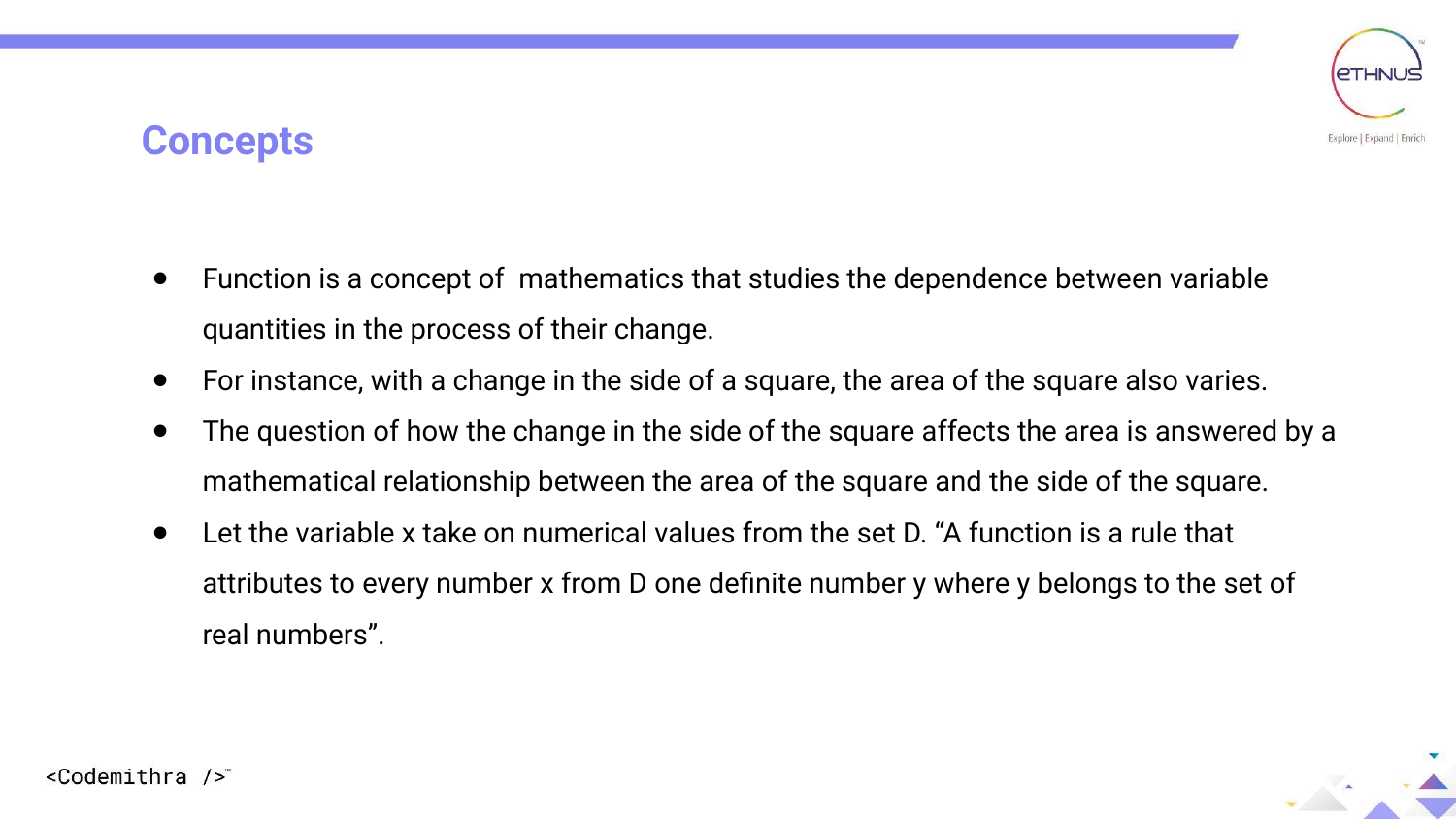

Concepts
Function is a concept of  mathematics that studies the dependence between variable  quantities in the process of their change.
For instance, with a change in the side of a square, the area of the square also varies.
The question of how the change in the side of the square affects the area is answered by a mathematical relationship between the area of the square and the side of the square.
Let the variable x take on numerical values from the set D. “A function is a rule that attributes to every number x from D one definite number y where y belongs to the set of real numbers”.